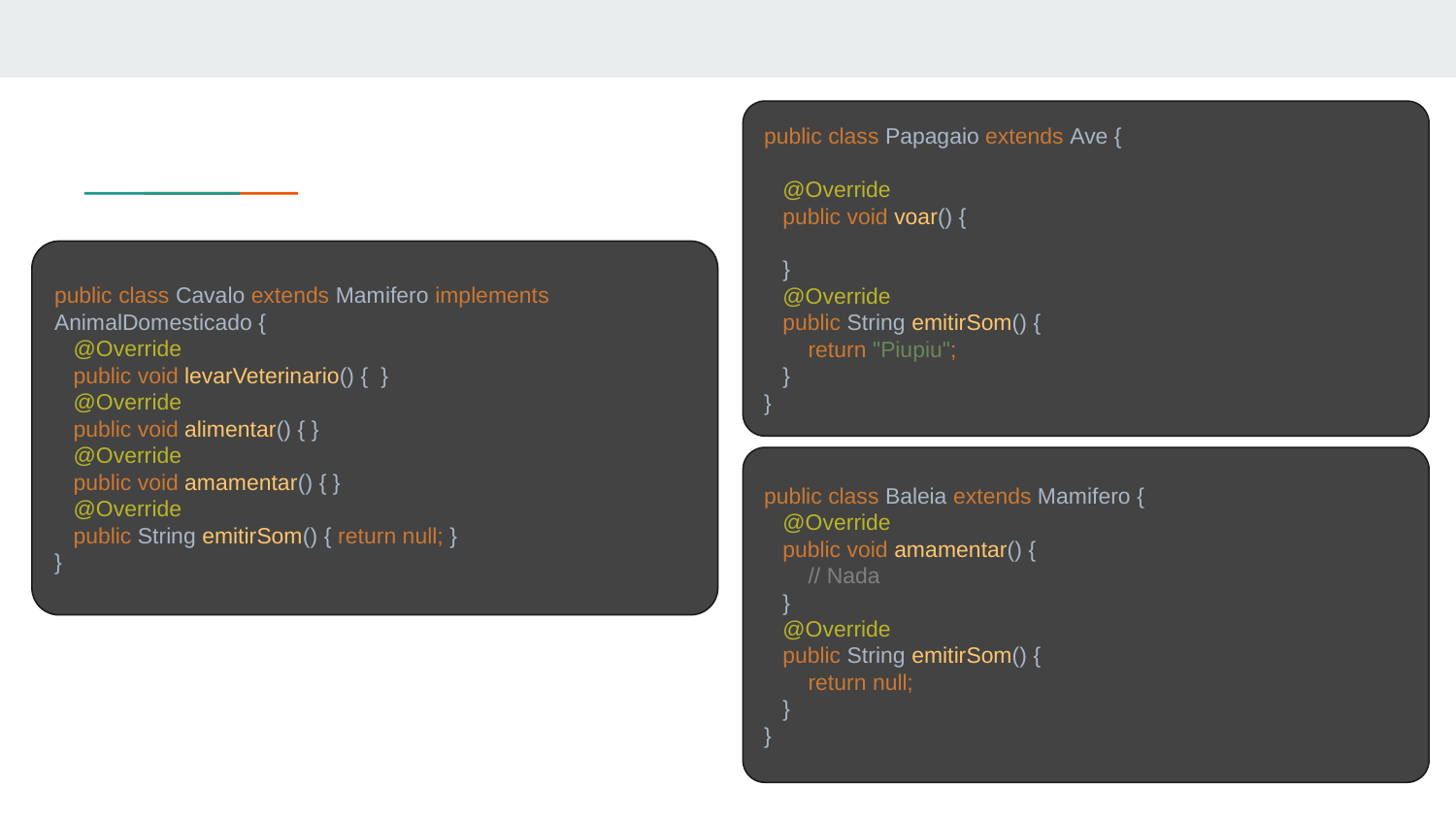

public class Papagaio extends Ave {

   @Override
   public void voar() {

   }
   @Override
   public String emitirSom() {
       return "Piupiu";
   }
}
public class Cavalo extends Mamifero implements AnimalDomesticado {
   @Override
   public void levarVeterinario() {  }
   @Override
   public void alimentar() { }
   @Override
   public void amamentar() { }
   @Override
   public String emitirSom() { return null; }
}
public class Baleia extends Mamifero {
   @Override
   public void amamentar() {
       // Nada
   }
   @Override
   public String emitirSom() {
       return null;
   }
}